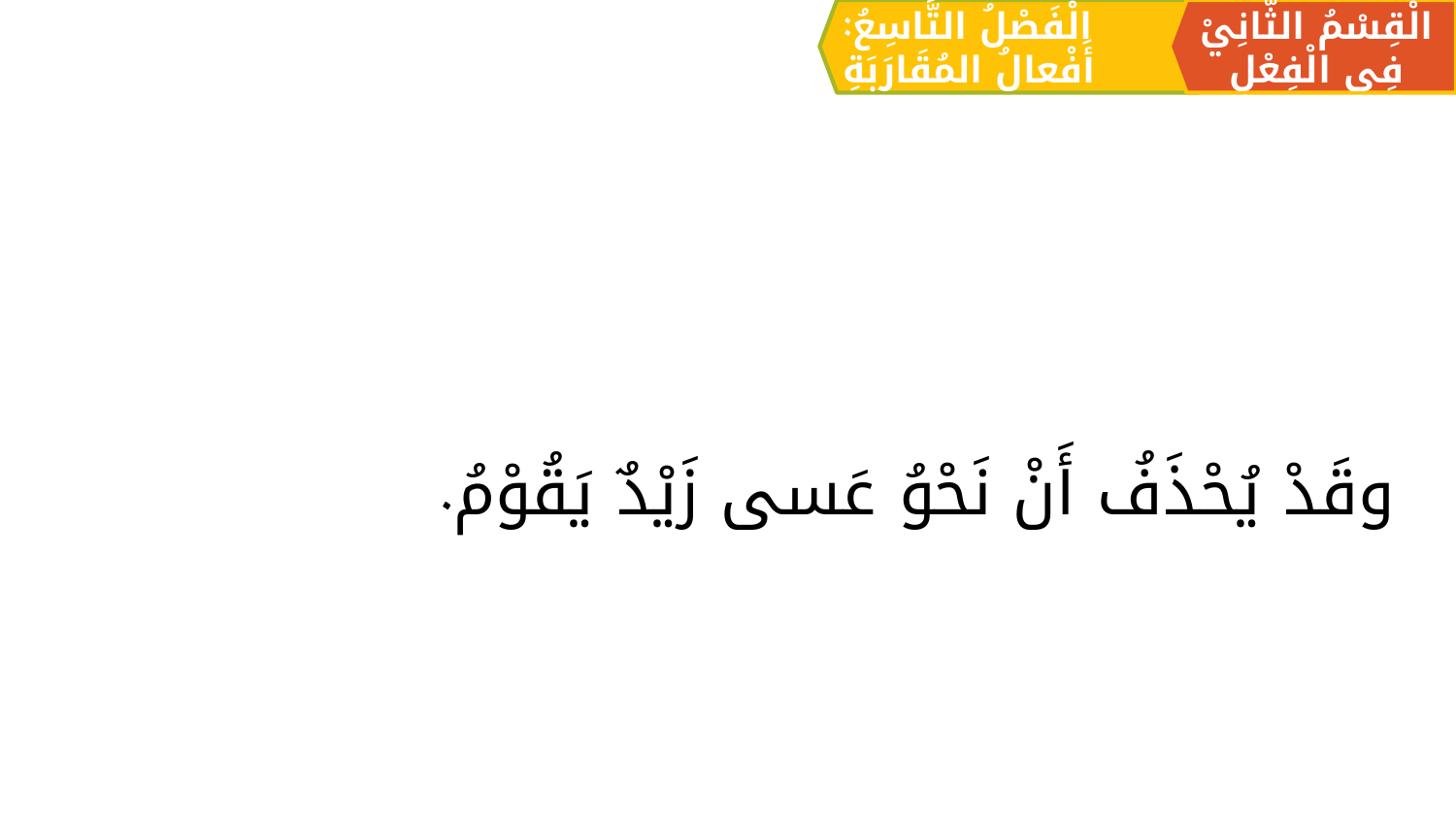

الْقِسْمُ الثَّانِيْ فِي الْفِعْلِ
الْفَصْلُ التَّاسِعُ: أَفْعالُ المُقَارَبَةِ
وقَدْ يُحْذَفُ أَنْ نَحْوُ عَسى زَيْدٌ يَقُوْمُ.